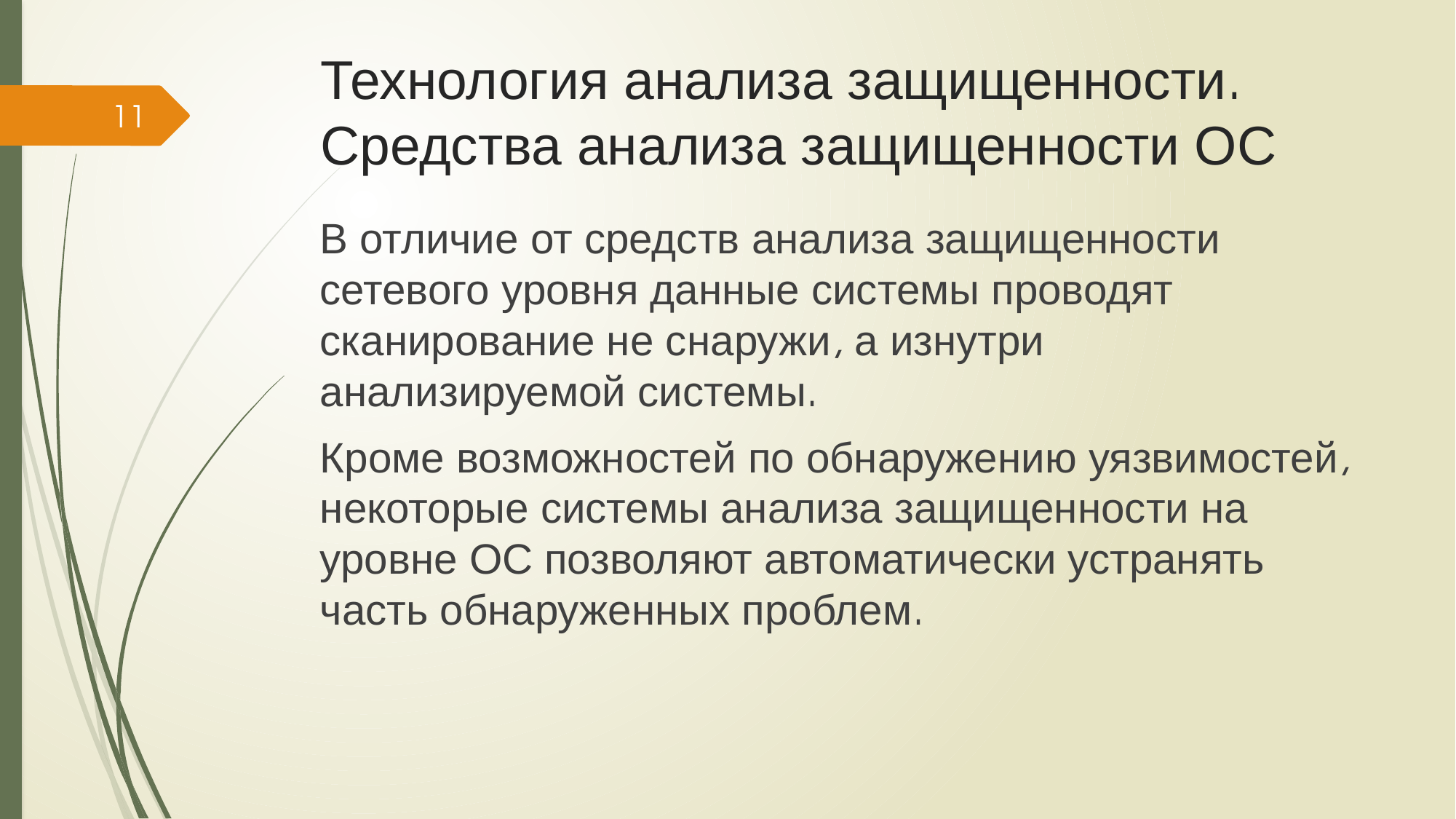

# Технология анализа защищенности. Средства анализа защищенности ОС
11
В отличие от средств анализа защищенности сетевого уровня данные системы проводят сканирование не снаружи, а изнутри анализируемой системы.
Кроме возможностей по обнаружению уязвимостей, некоторые системы анализа защищенности на уровне ОС позволяют автоматически устранять часть обнаруженных проблем.